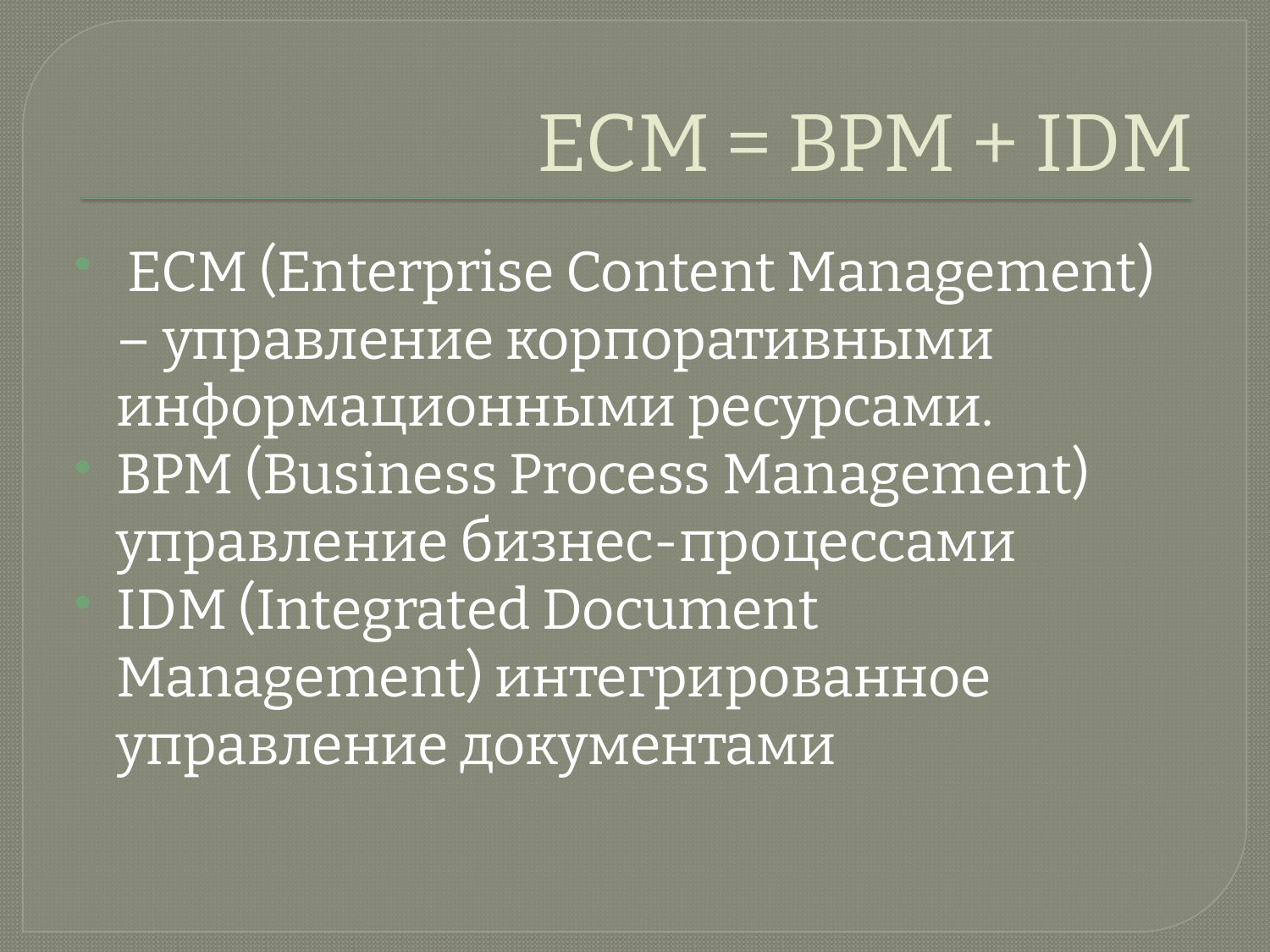

# ECM = BPM + IDM
 ECM (Enterprise Content Management) – управление корпоративными информационными ресурсами.
BPM (Business Process Management) управление бизнес-процессами
IDM (Integrated Document Management) интегрированное управление документами